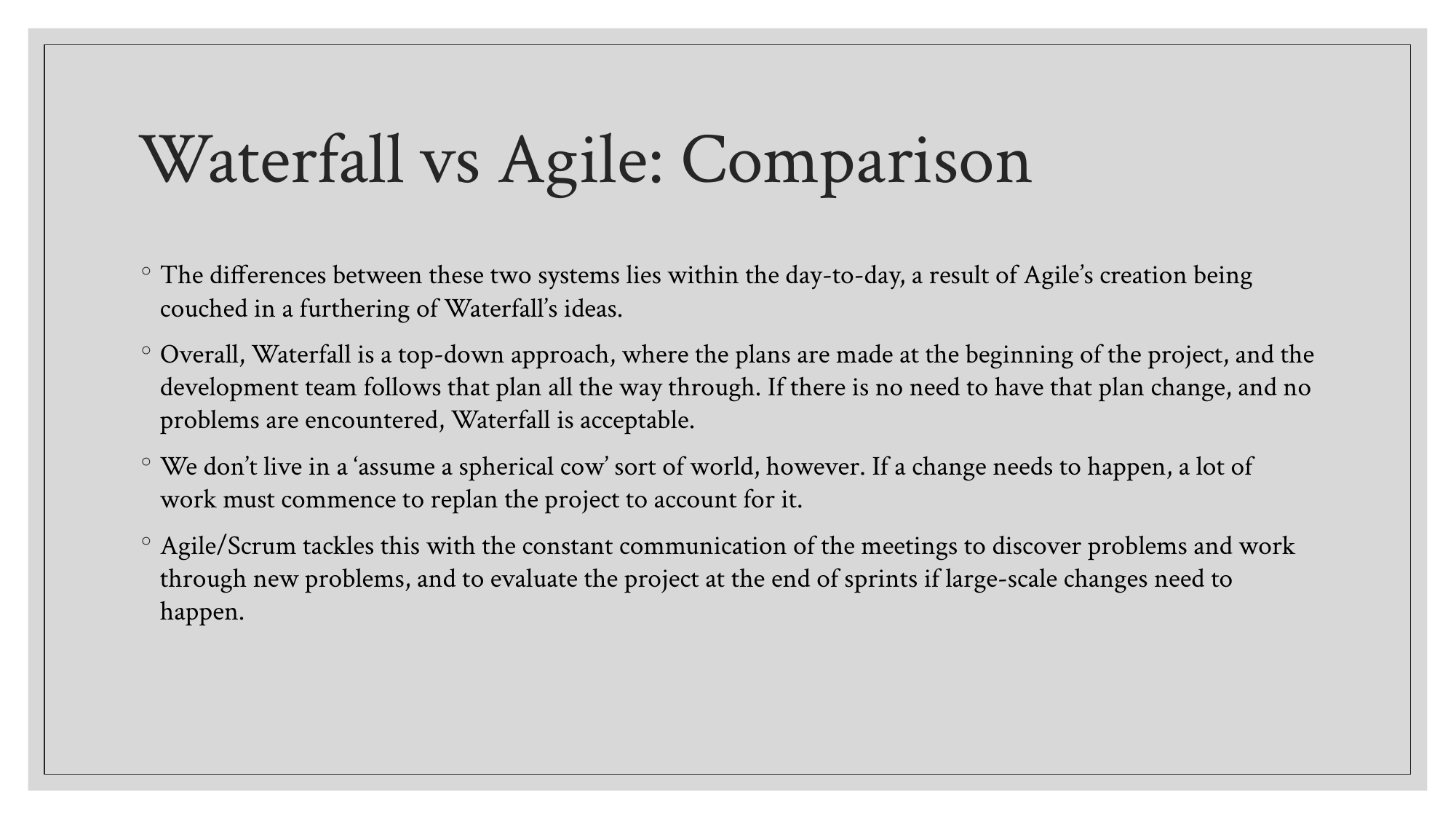

# Waterfall vs Agile: Comparison
The differences between these two systems lies within the day-to-day, a result of Agile’s creation being couched in a furthering of Waterfall’s ideas.
Overall, Waterfall is a top-down approach, where the plans are made at the beginning of the project, and the development team follows that plan all the way through. If there is no need to have that plan change, and no problems are encountered, Waterfall is acceptable.
We don’t live in a ‘assume a spherical cow’ sort of world, however. If a change needs to happen, a lot of work must commence to replan the project to account for it.
Agile/Scrum tackles this with the constant communication of the meetings to discover problems and work through new problems, and to evaluate the project at the end of sprints if large-scale changes need to happen.